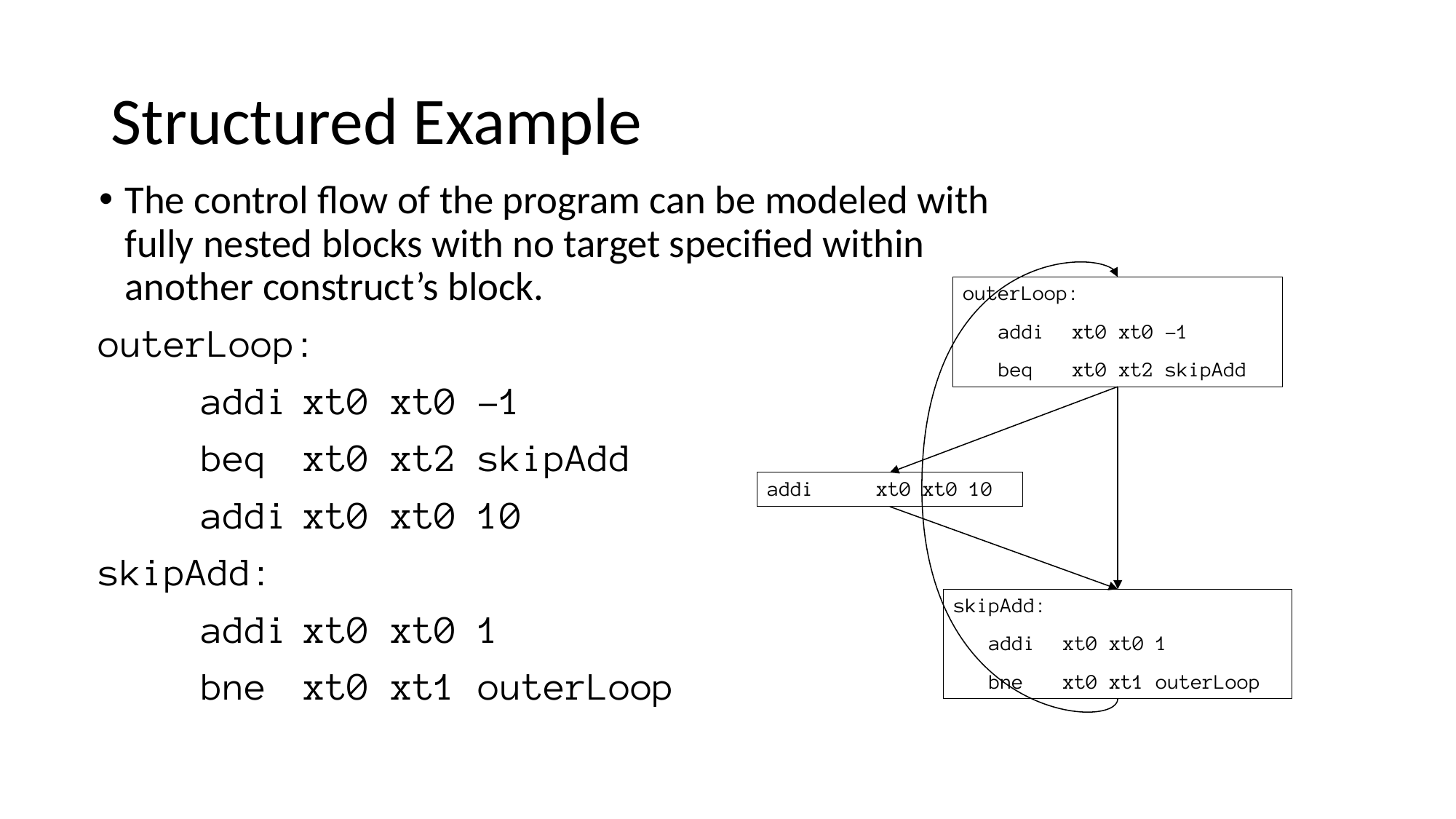

Structured Example
The control flow of the program can be modeled with fully nested blocks with no target specified within another construct’s block.
outerLoop:
	addi	xt0 xt0 -1
	beq	xt0 xt2 skipAdd
	addi	xt0 xt0 10
skipAdd:
	addi	xt0 xt0 1
	bne	xt0 xt1 outerLoop

outerLoop:
   addi	xt0 xt0 -1
   beq	xt0 xt2 skipAdd
addi	xt0 xt0 10
skipAdd:
   addi	xt0 xt0 1
   bne	xt0 xt1 outerLoop